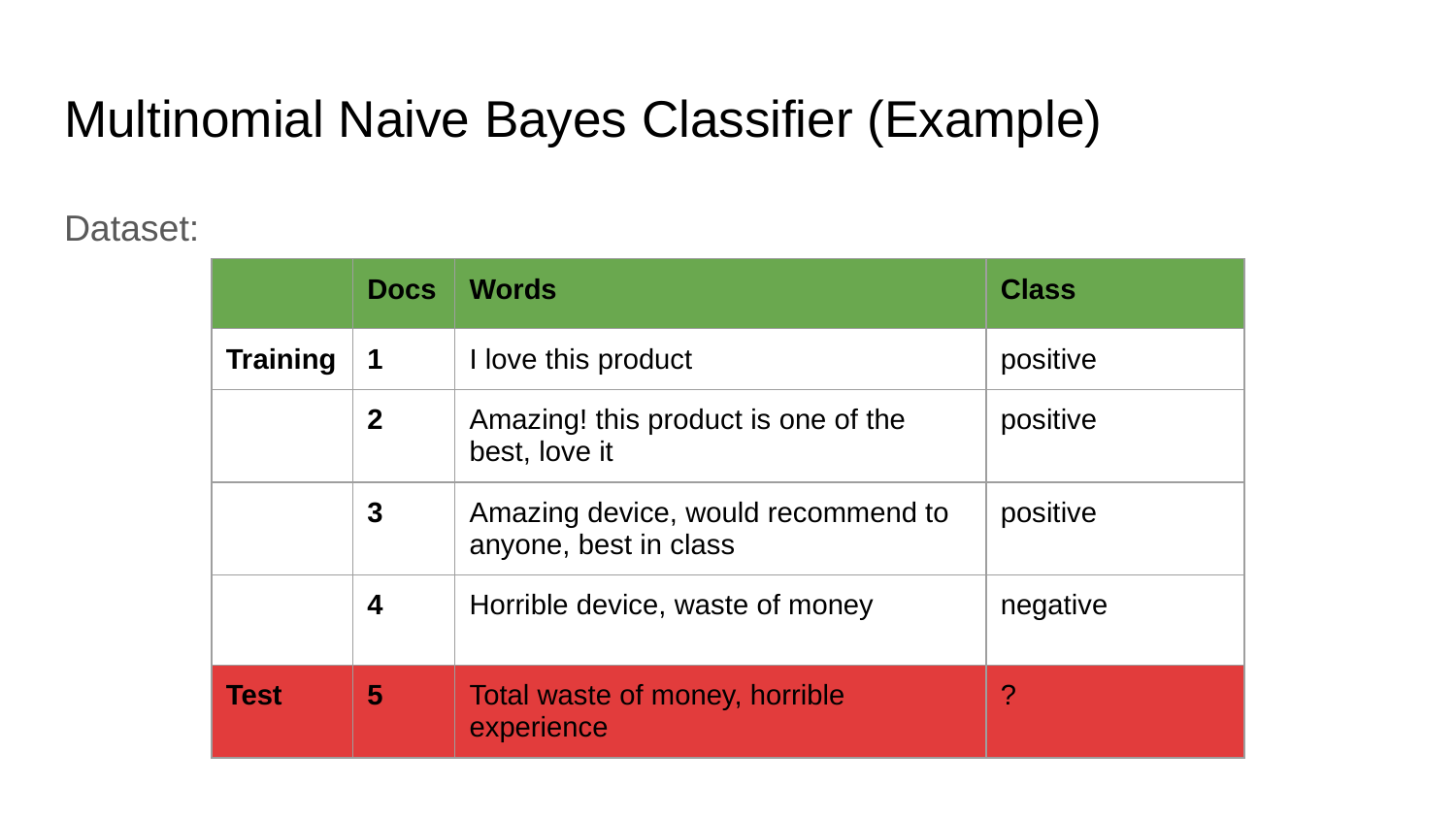

# Multinomial Naive Bayes Classifier (Example)
Dataset:
|  | Docs | Words | Class |
| --- | --- | --- | --- |
| Training | 1 | I love this product | positive |
|  | 2 | Amazing! this product is one of the best, love it | positive |
|  | 3 | Amazing device, would recommend to anyone, best in class | positive |
|  | 4 | Horrible device, waste of money | negative |
| Test | 5 | Total waste of money, horrible experience | ? |